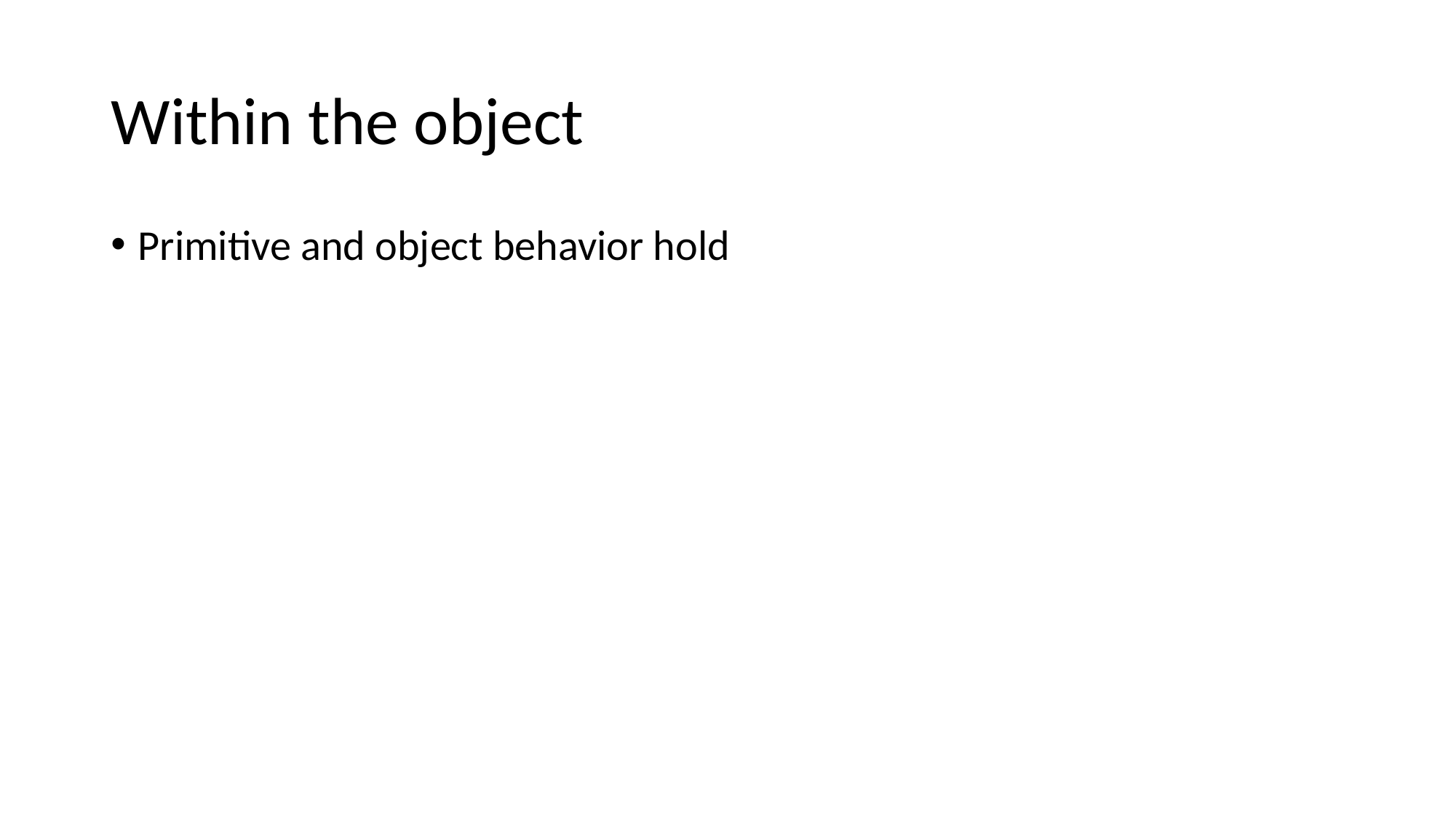

# Within the object
Primitive and object behavior hold